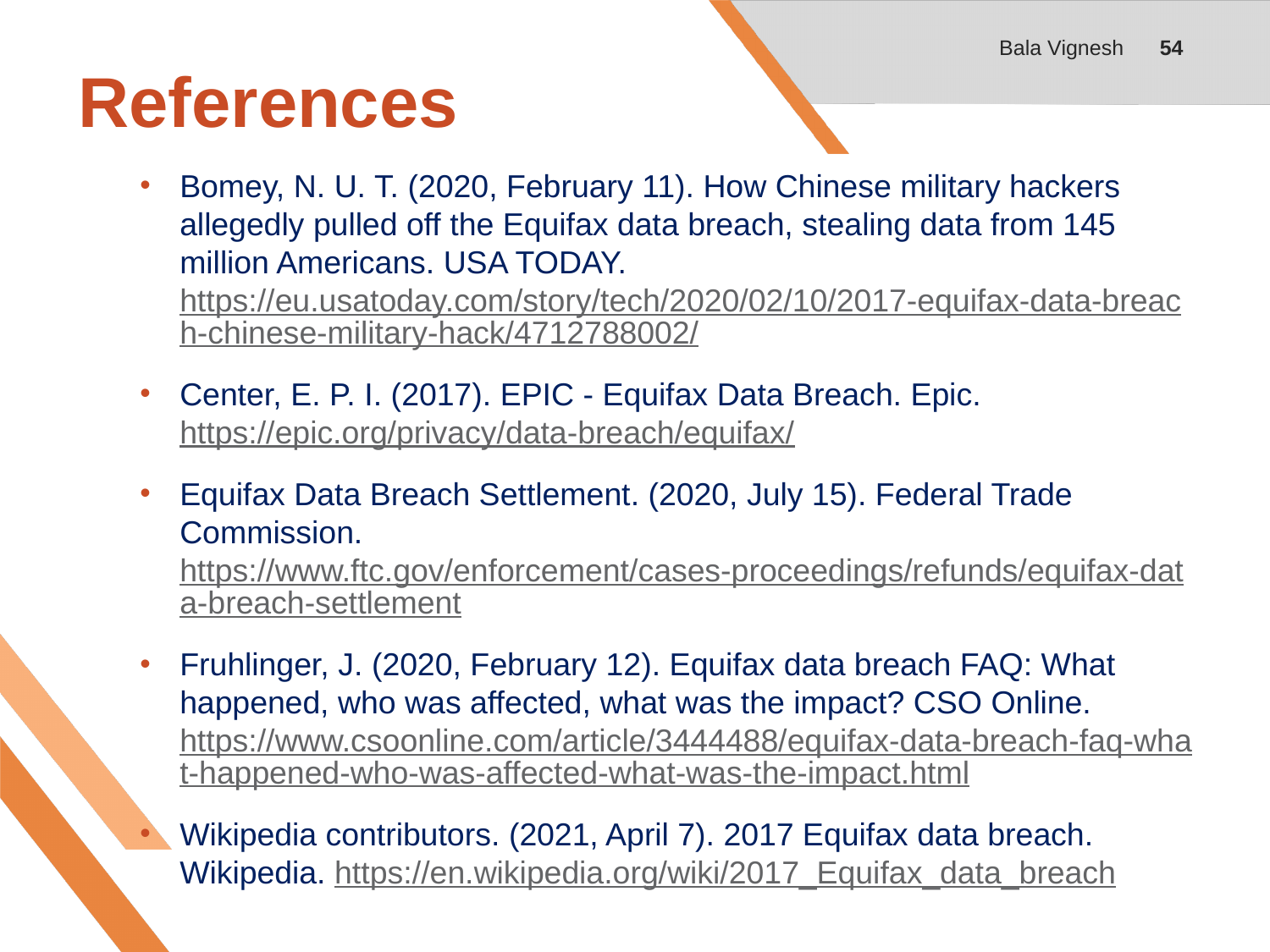

# References
Bala Vignesh
54
Bomey, N. U. T. (2020, February 11). How Chinese military hackers allegedly pulled off the Equifax data breach, stealing data from 145 million Americans. USA TODAY. https://eu.usatoday.com/story/tech/2020/02/10/2017-equifax-data-breach-chinese-military-hack/4712788002/
Center, E. P. I. (2017). EPIC - Equifax Data Breach. Epic. https://epic.org/privacy/data-breach/equifax/
Equifax Data Breach Settlement. (2020, July 15). Federal Trade Commission. https://www.ftc.gov/enforcement/cases-proceedings/refunds/equifax-data-breach-settlement
Fruhlinger, J. (2020, February 12). Equifax data breach FAQ: What happened, who was affected, what was the impact? CSO Online. https://www.csoonline.com/article/3444488/equifax-data-breach-faq-what-happened-who-was-affected-what-was-the-impact.html
Wikipedia contributors. (2021, April 7). 2017 Equifax data breach. Wikipedia. https://en.wikipedia.org/wiki/2017_Equifax_data_breach